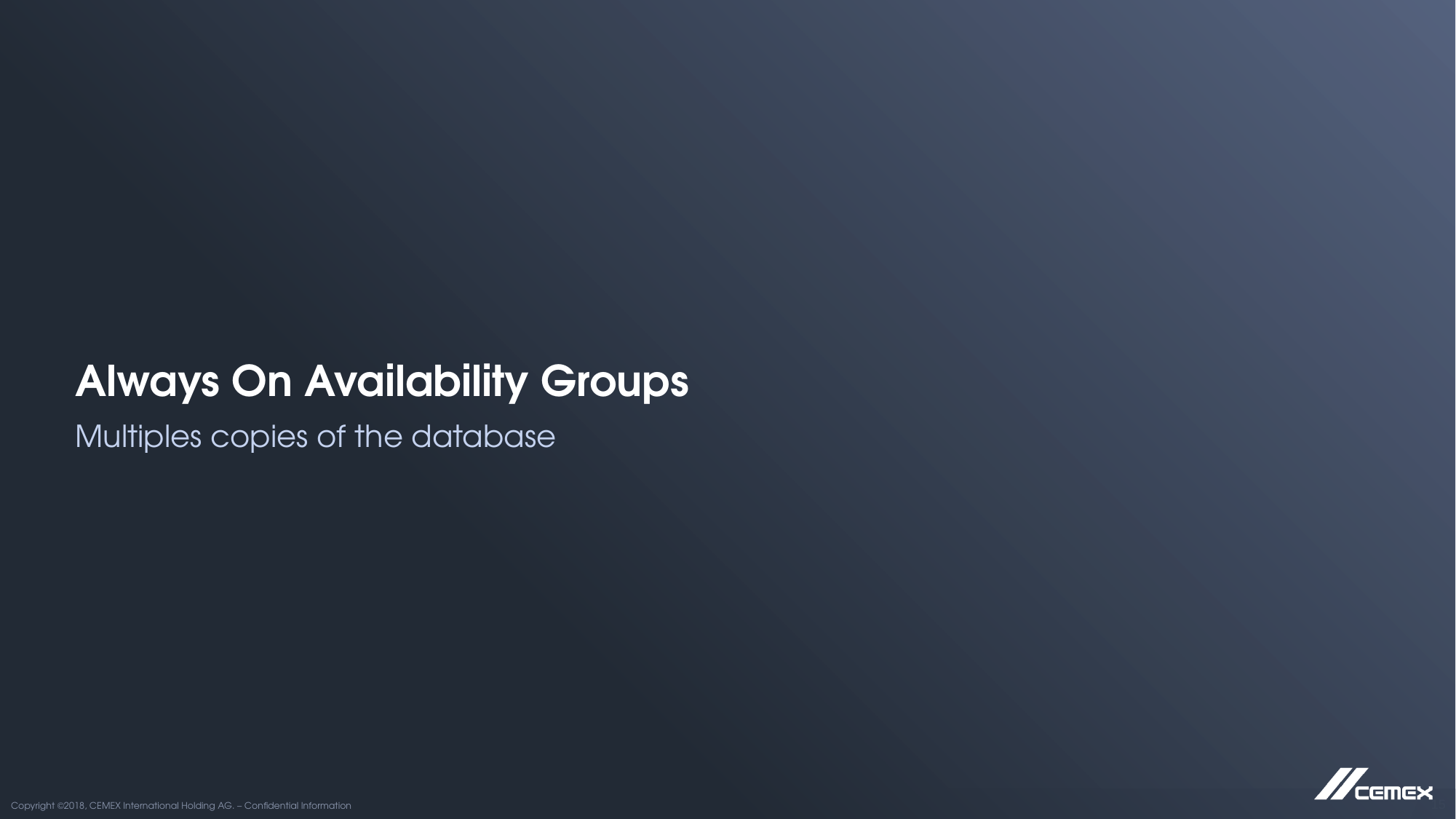

# Always On Availability Groups
Multiples copies of the database